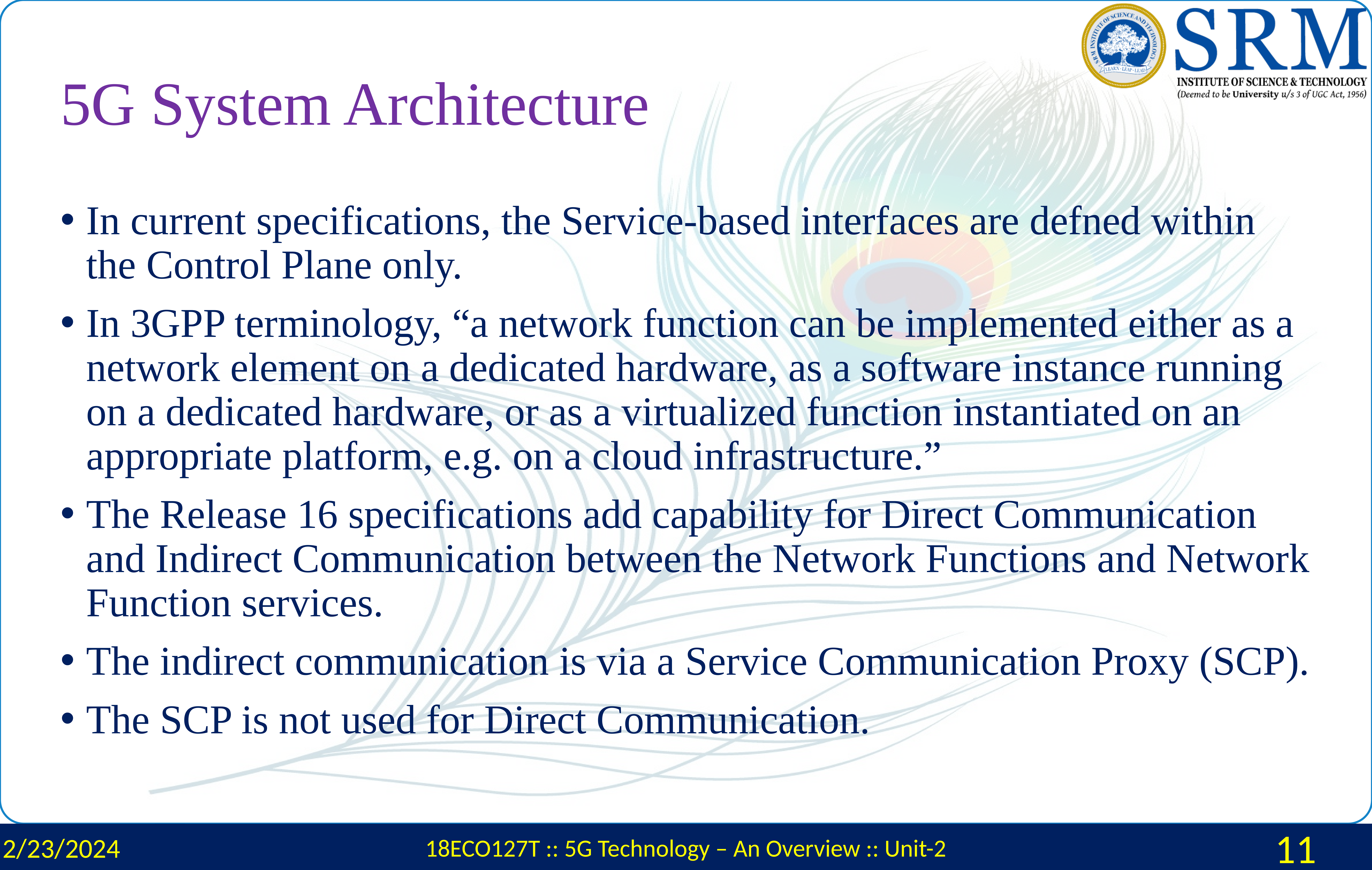

# 5G System Architecture
In current specifications, the Service-based interfaces are defned within the Control Plane only.
In 3GPP terminology, “a network function can be implemented either as a network element on a dedicated hardware, as a software instance running on a dedicated hardware, or as a virtualized function instantiated on an appropriate platform, e.g. on a cloud infrastructure.”
The Release 16 specifications add capability for Direct Communication and Indirect Communication between the Network Functions and Network Function services.
The indirect communication is via a Service Communication Proxy (SCP).
The SCP is not used for Direct Communication.
2/23/2024
18ECO127T :: 5G Technology – An Overview :: Unit-2
11